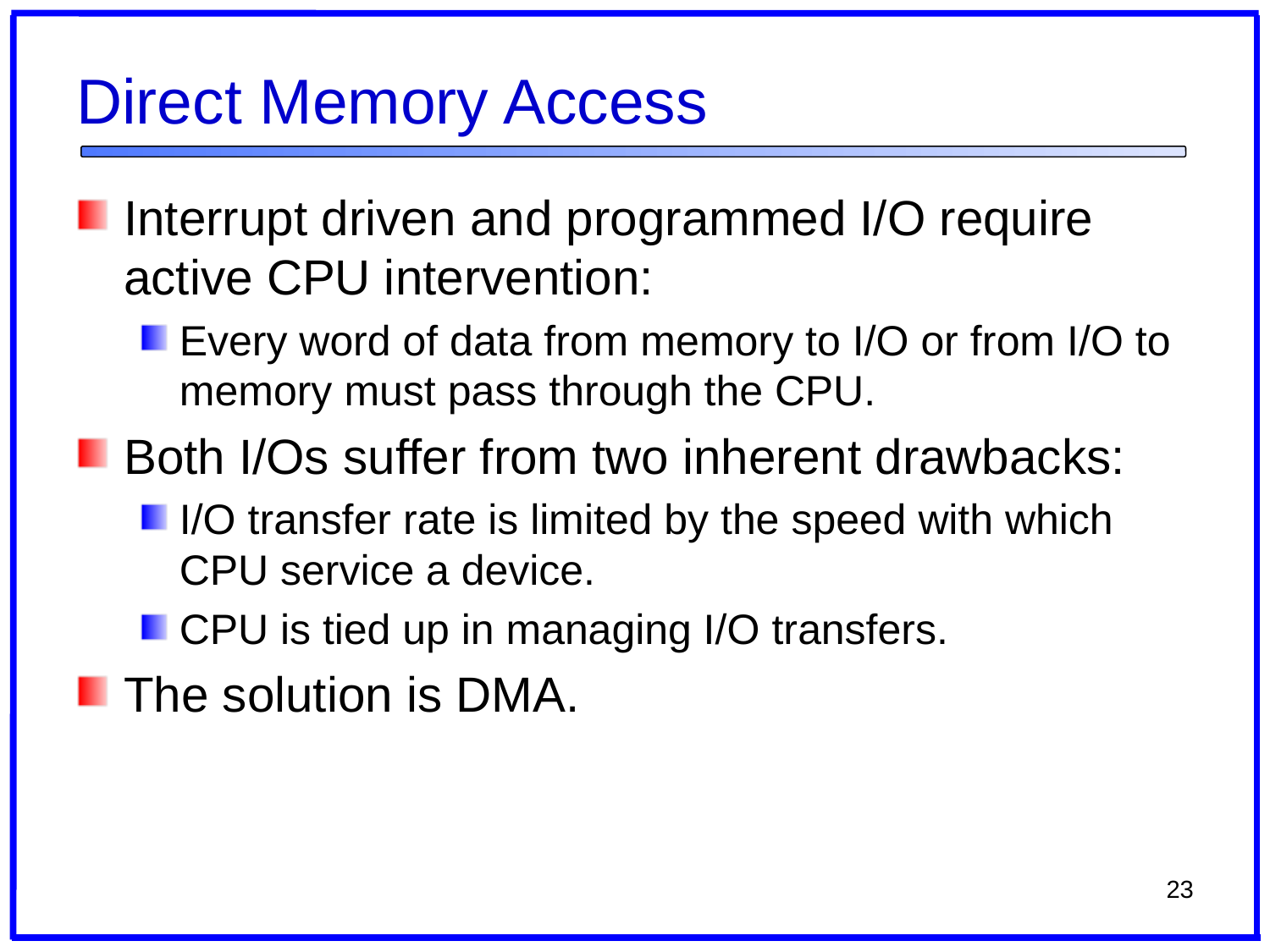

# Direct Memory Access
Interrupt driven and programmed I/O require active CPU intervention:
Every word of data from memory to I/O or from I/O to memory must pass through the CPU.
Both I/Os suffer from two inherent drawbacks:
I/O transfer rate is limited by the speed with which CPU service a device.
CPU is tied up in managing I/O transfers.
The solution is DMA.
23